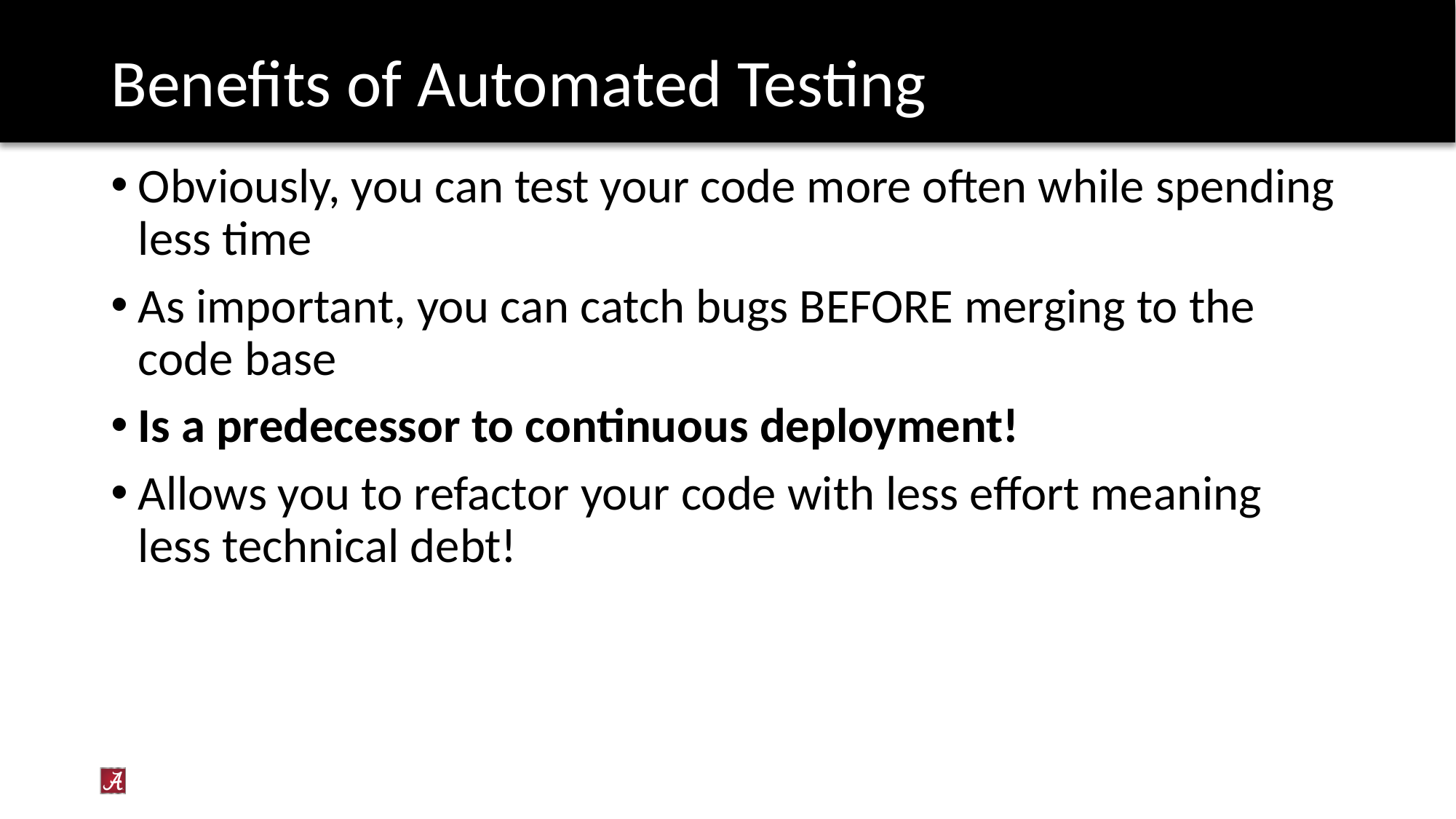

# Benefits of Automated Testing
Obviously, you can test your code more often while spending less time
As important, you can catch bugs BEFORE merging to the code base
Is a predecessor to continuous deployment!
Allows you to refactor your code with less effort meaning less technical debt!